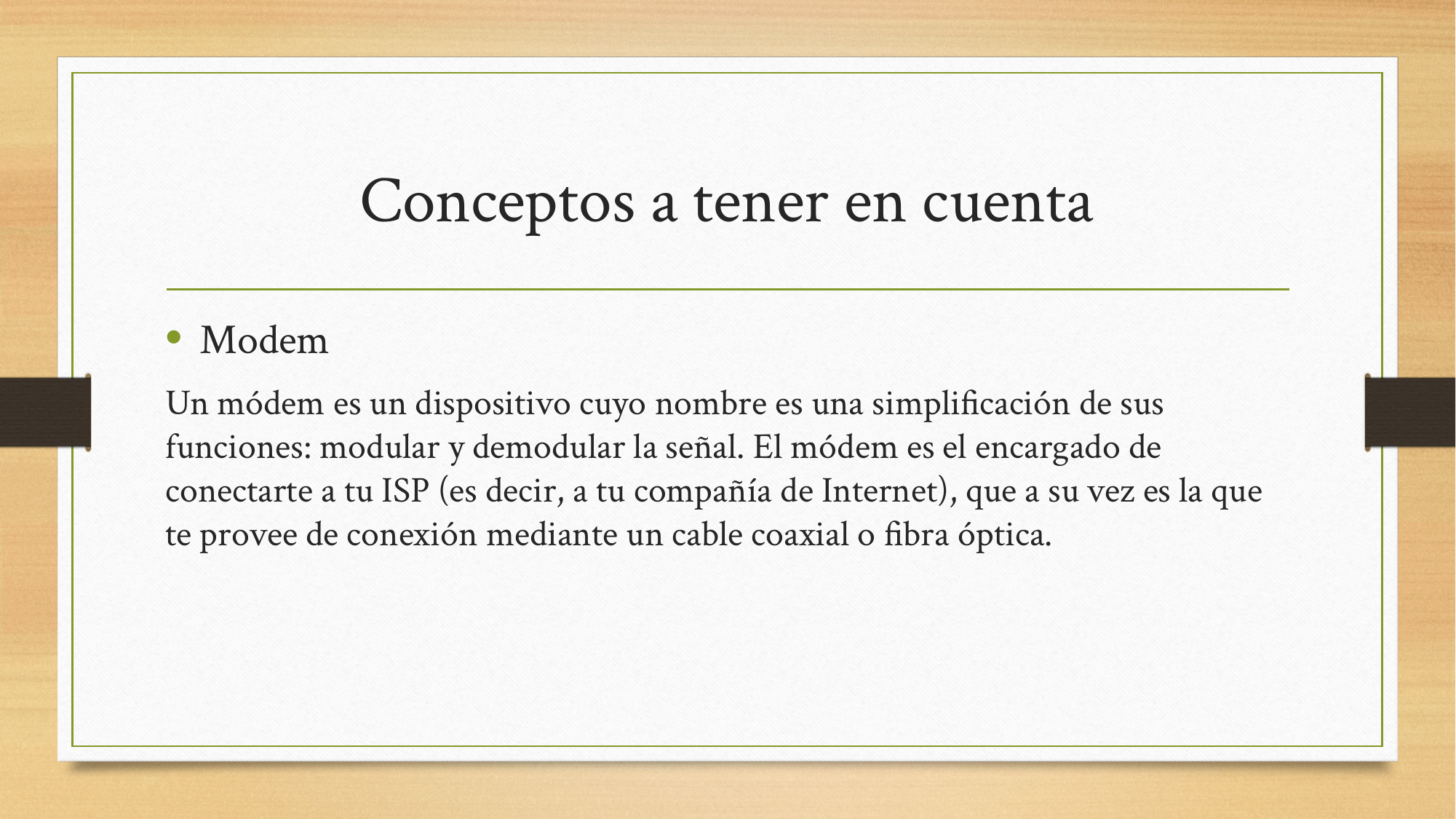

# Conceptos a tener en cuenta
Modem
Un módem es un dispositivo cuyo nombre es una simplificación de sus funciones: modular y demodular la señal. El módem es el encargado de conectarte a tu ISP (es decir, a tu compañía de Internet), que a su vez es la que te provee de conexión mediante un cable coaxial o fibra óptica.